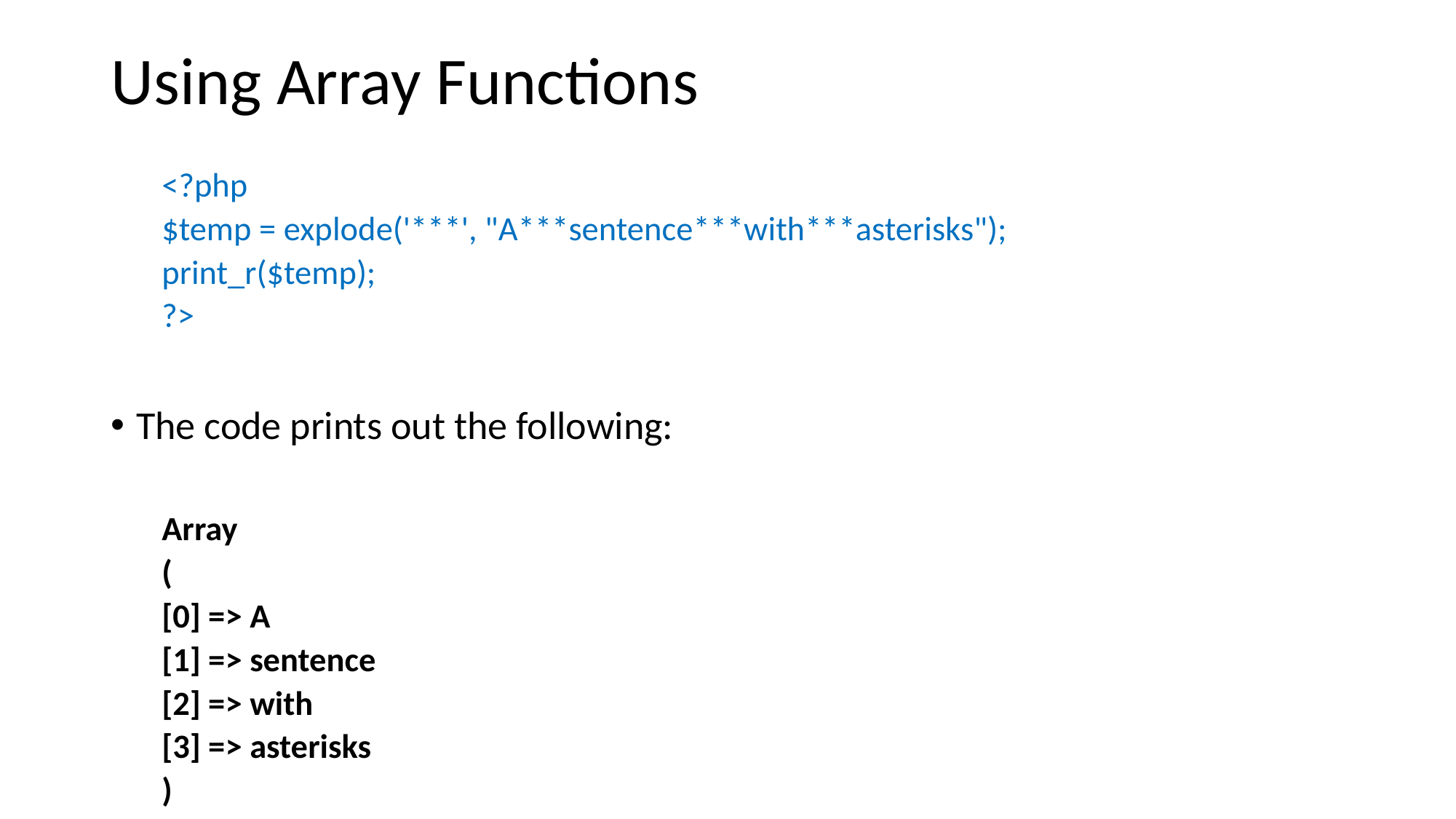

# Using Array Functions
<?php
	$temp = explode('***', "A***sentence***with***asterisks");
	print_r($temp);
?>

The code prints out the following:

Array
(
	[0] => A
	[1] => sentence
	[2] => with
	[3] => asterisks
)